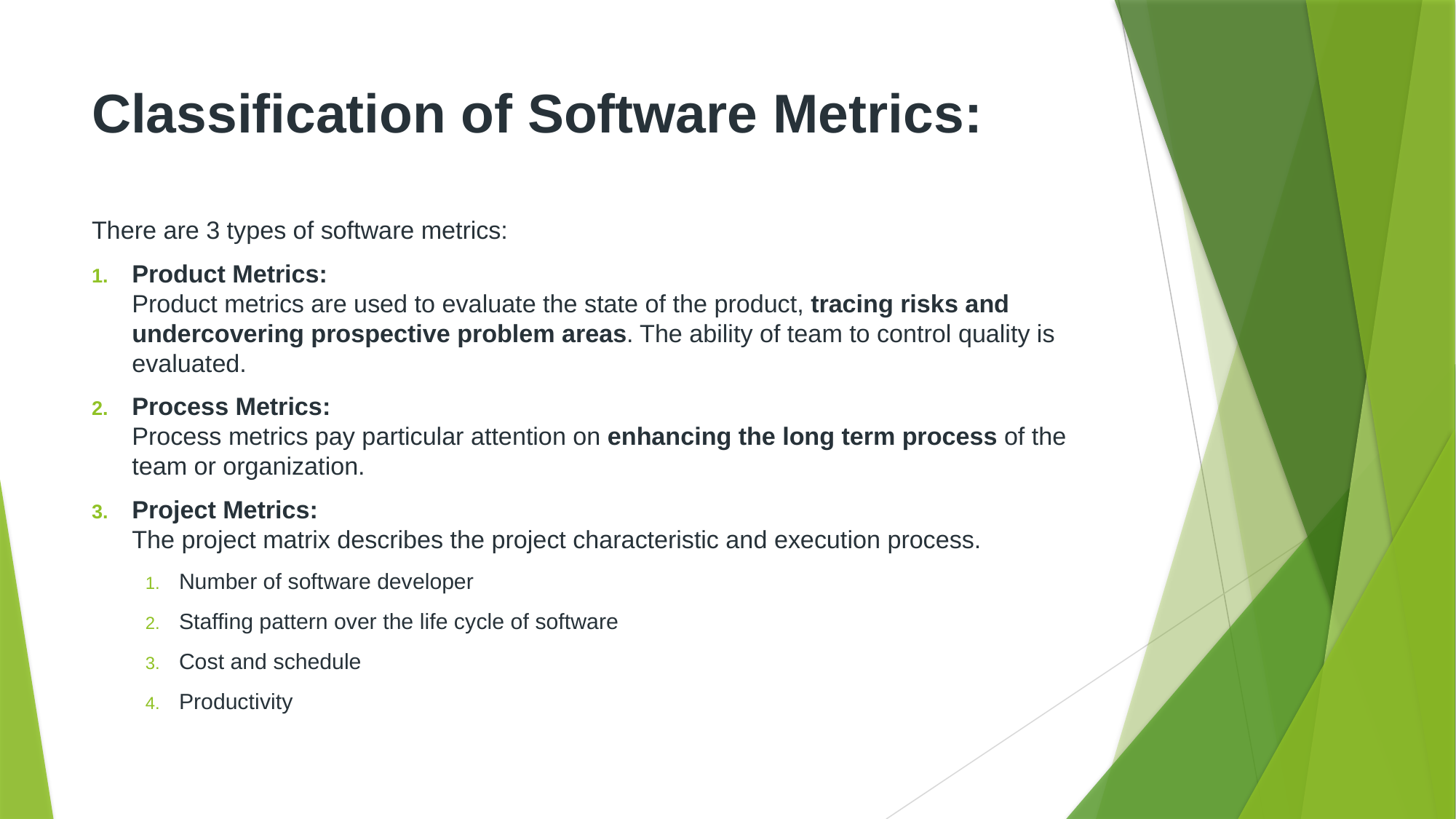

# Classification of Software Metrics:
There are 3 types of software metrics:
Product Metrics: 
Product metrics are used to evaluate the state of the product, tracing risks and undercovering prospective problem areas. The ability of team to control quality is evaluated.
Process Metrics: 
Process metrics pay particular attention on enhancing the long term process of the team or organization.
Project Metrics: 
The project matrix describes the project characteristic and execution process.
Number of software developer
Staffing pattern over the life cycle of software
Cost and schedule
Productivity